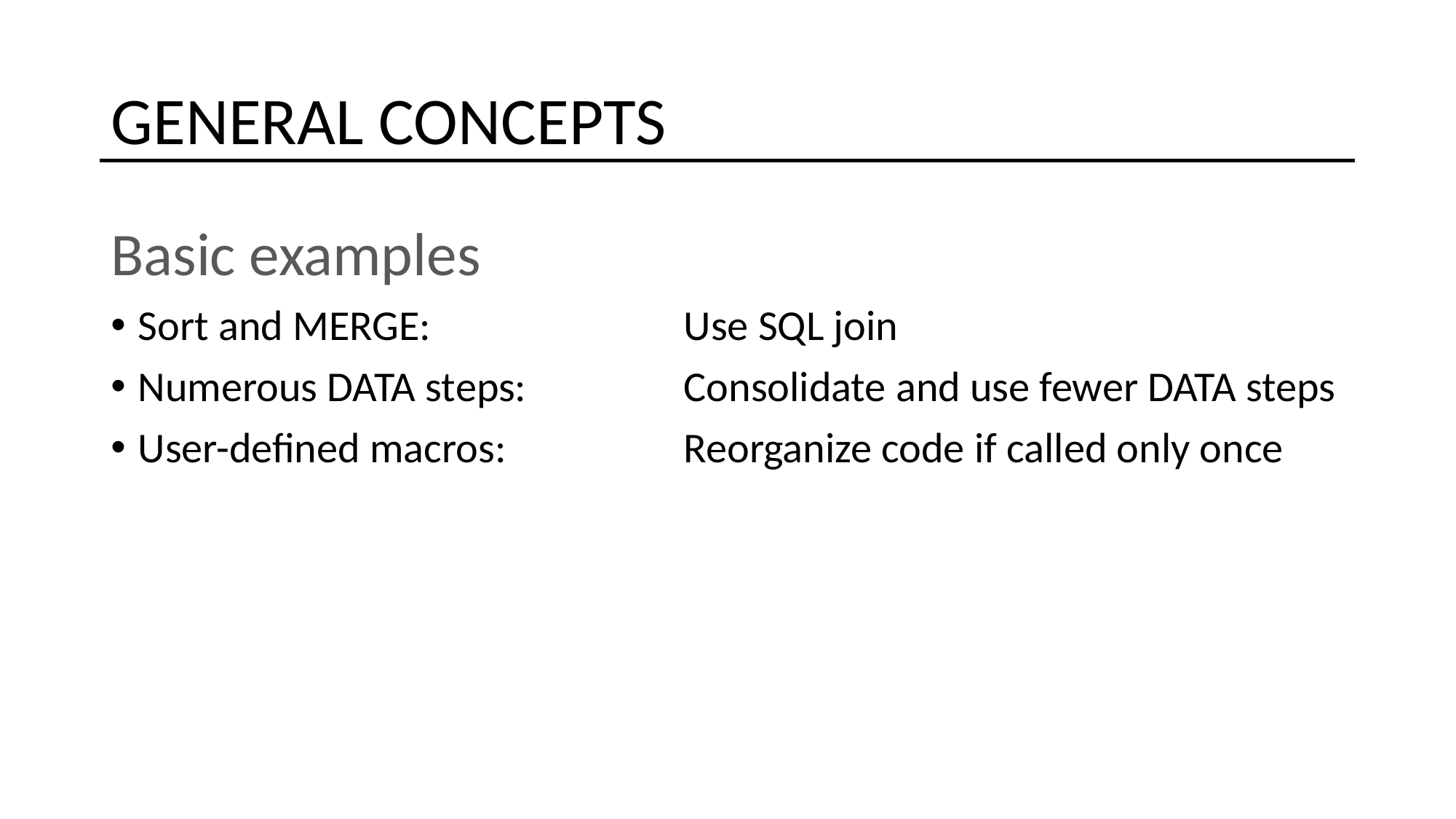

# GENERAL CONCEPTS
Basic examples
Sort and MERGE:			Use SQL join
Numerous DATA steps:		Consolidate and use fewer DATA steps
User-defined macros:		Reorganize code if called only once